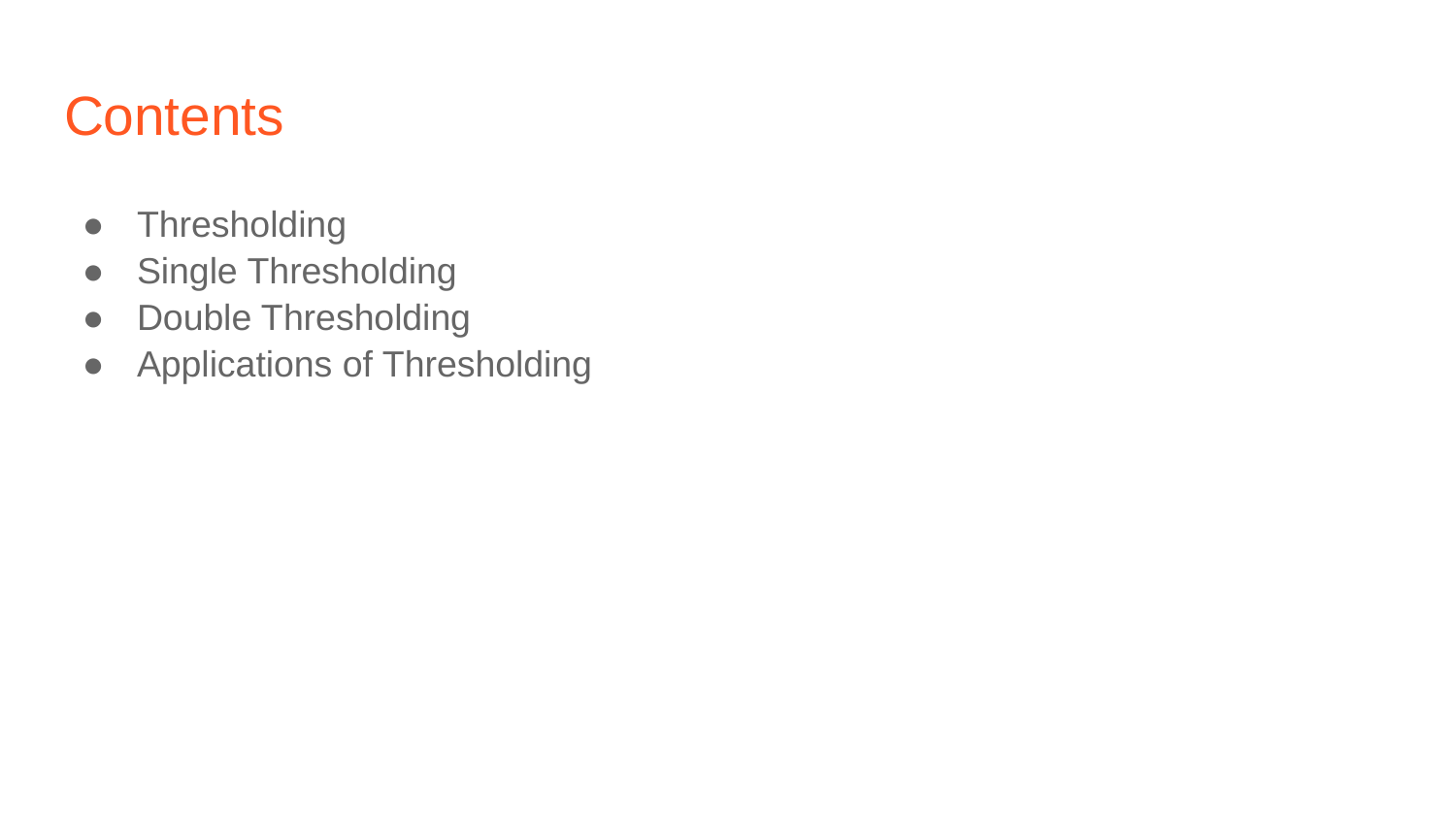

# Contents
Thresholding
Single Thresholding
Double Thresholding
Applications of Thresholding